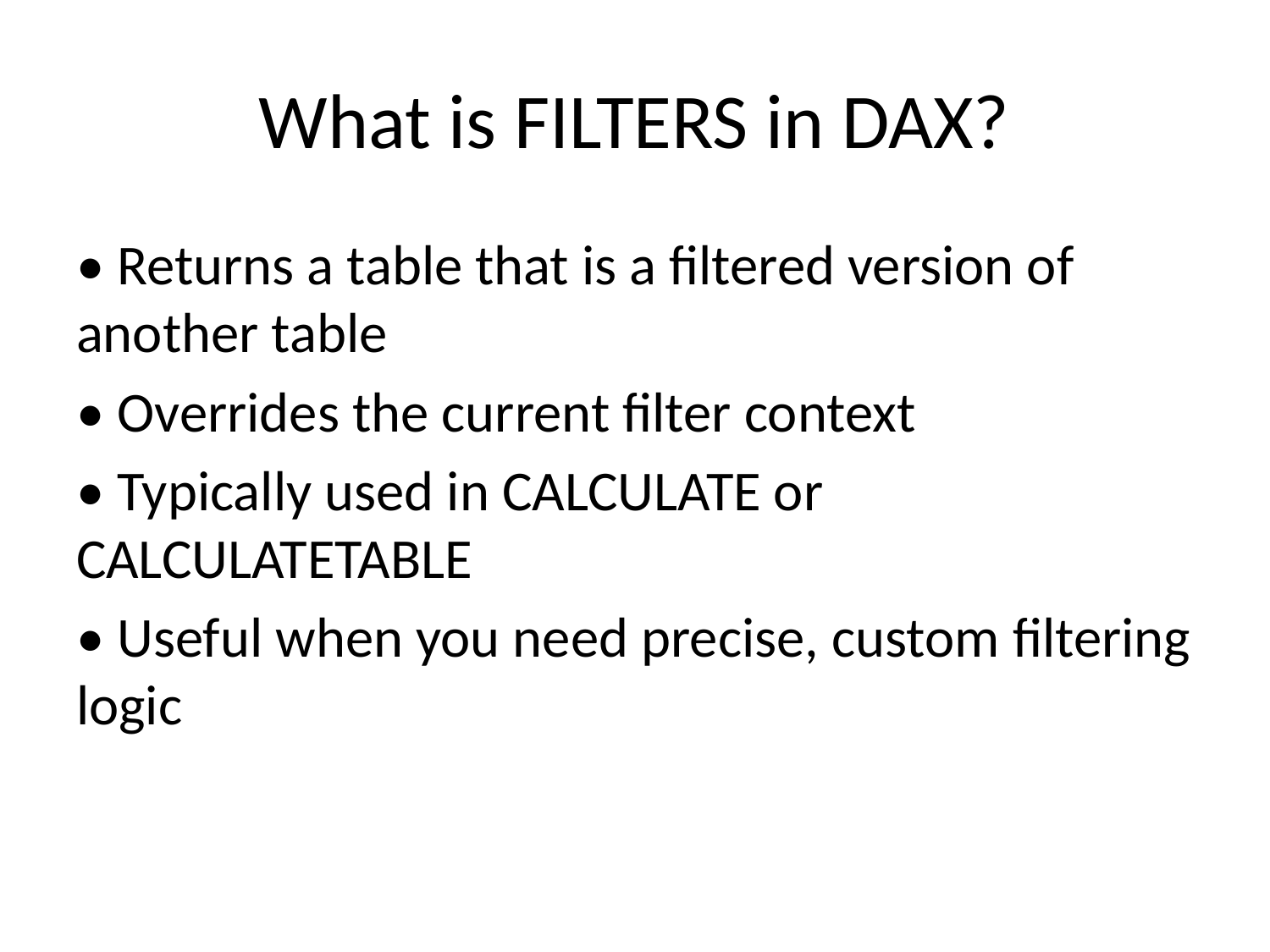

# What is FILTERS in DAX?
• Returns a table that is a filtered version of another table
• Overrides the current filter context
• Typically used in CALCULATE or CALCULATETABLE
• Useful when you need precise, custom filtering logic